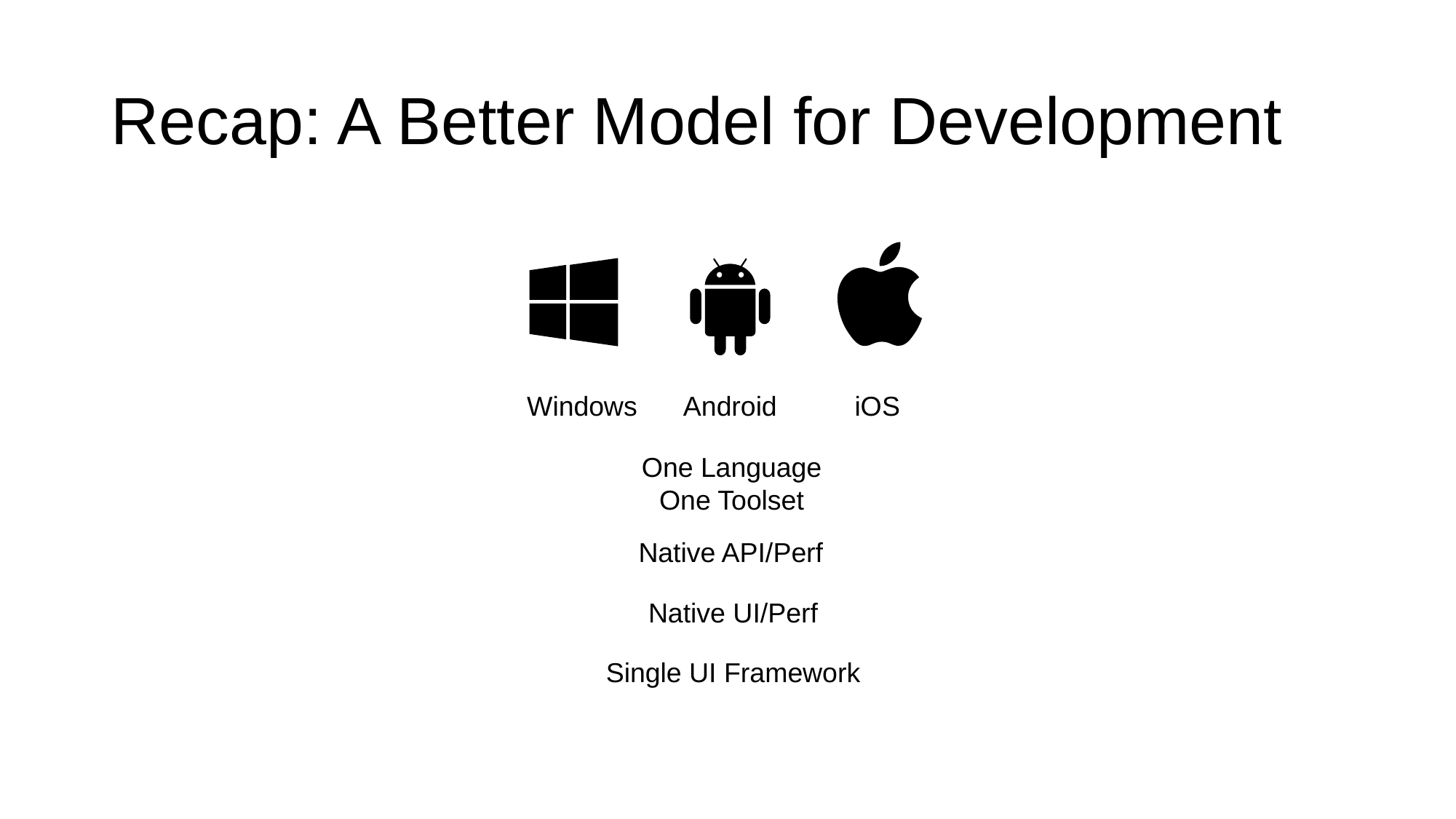

# Recap: A Better Model for Development

iOS
Android
Windows
One Language
One Toolset
Native API/Perf
Native UI/Perf
Single UI Framework